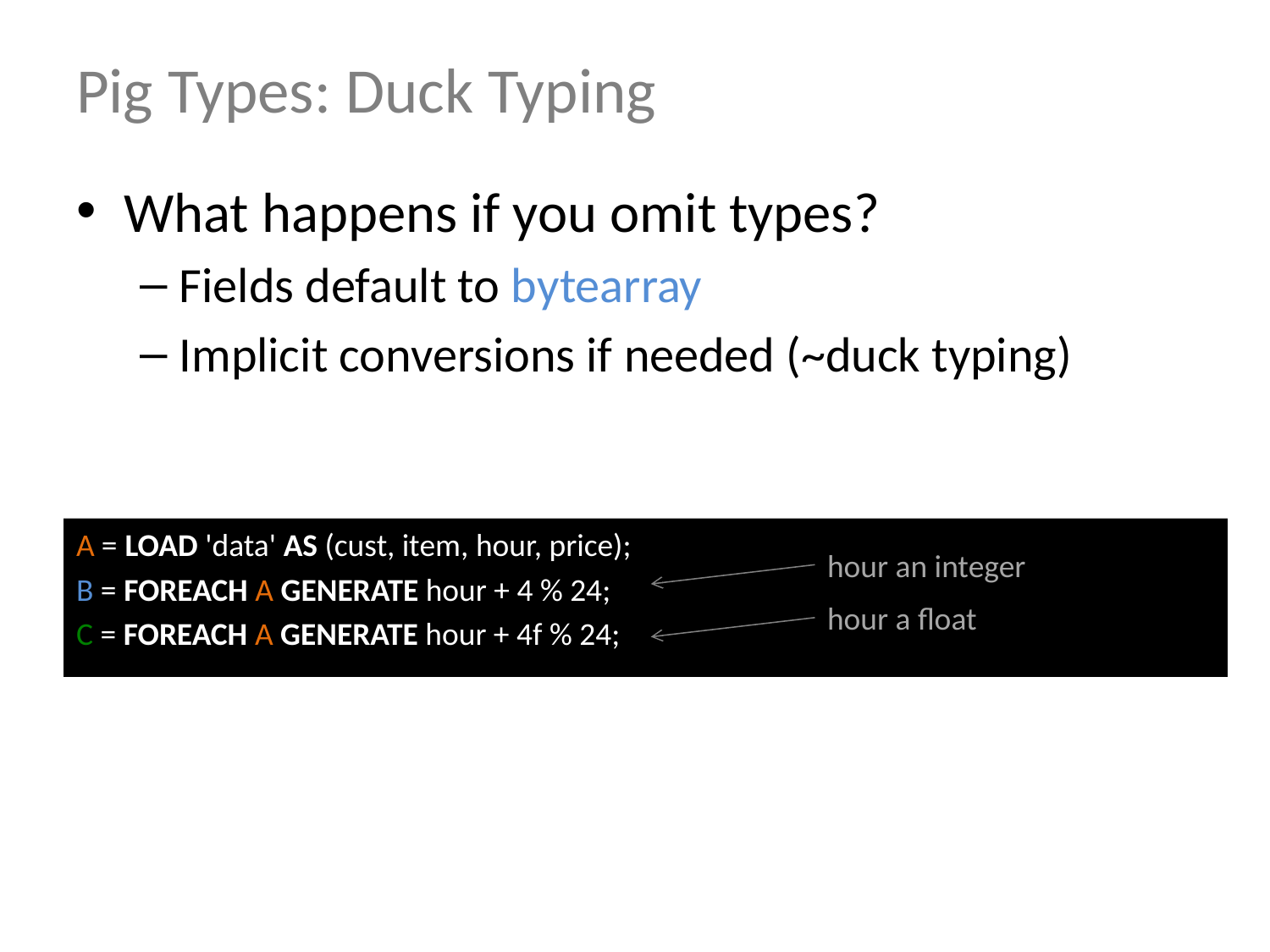

# Pig Types: Duck Typing
What happens if you omit types?
Fields default to bytearray
Implicit conversions if needed (~duck typing)
A = LOAD 'data' AS (cust, item, hour, price);
B = FOREACH A GENERATE hour + 4 % 24;
C = FOREACH A GENERATE hour + 4f % 24;
hour an integer
hour a float